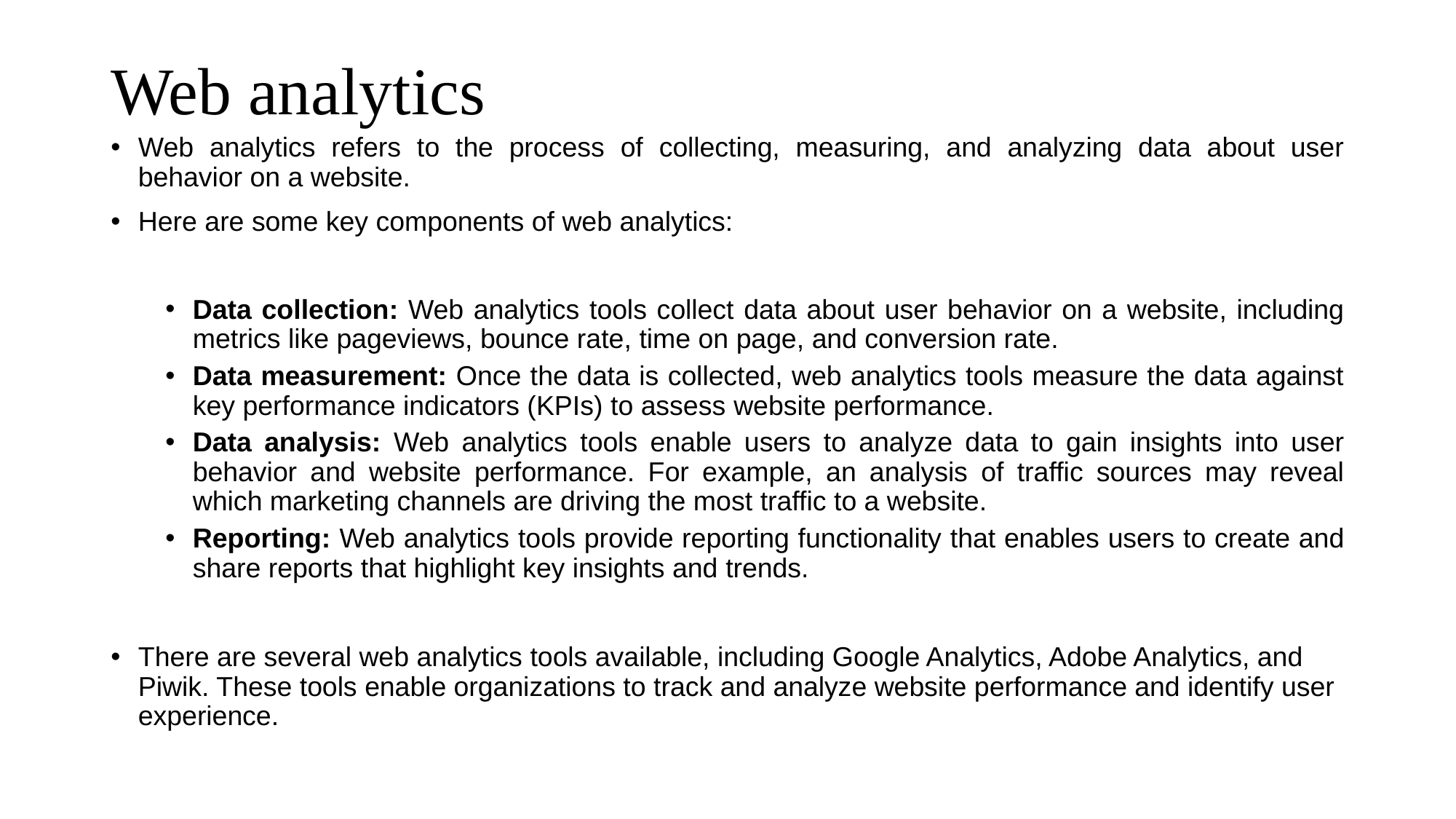

# Web analytics
Web analytics refers to the process of collecting, measuring, and analyzing data about user behavior on a website.
Here are some key components of web analytics:

Data collection: Web analytics tools collect data about user behavior on a website, including metrics like pageviews, bounce rate, time on page, and conversion rate.
Data measurement: Once the data is collected, web analytics tools measure the data against key performance indicators (KPIs) to assess website performance.
Data analysis: Web analytics tools enable users to analyze data to gain insights into user behavior and website performance. For example, an analysis of traffic sources may reveal which marketing channels are driving the most traffic to a website.
Reporting: Web analytics tools provide reporting functionality that enables users to create and share reports that highlight key insights and trends.

There are several web analytics tools available, including Google Analytics, Adobe Analytics, and Piwik. These tools enable organizations to track and analyze website performance and identify user experience.